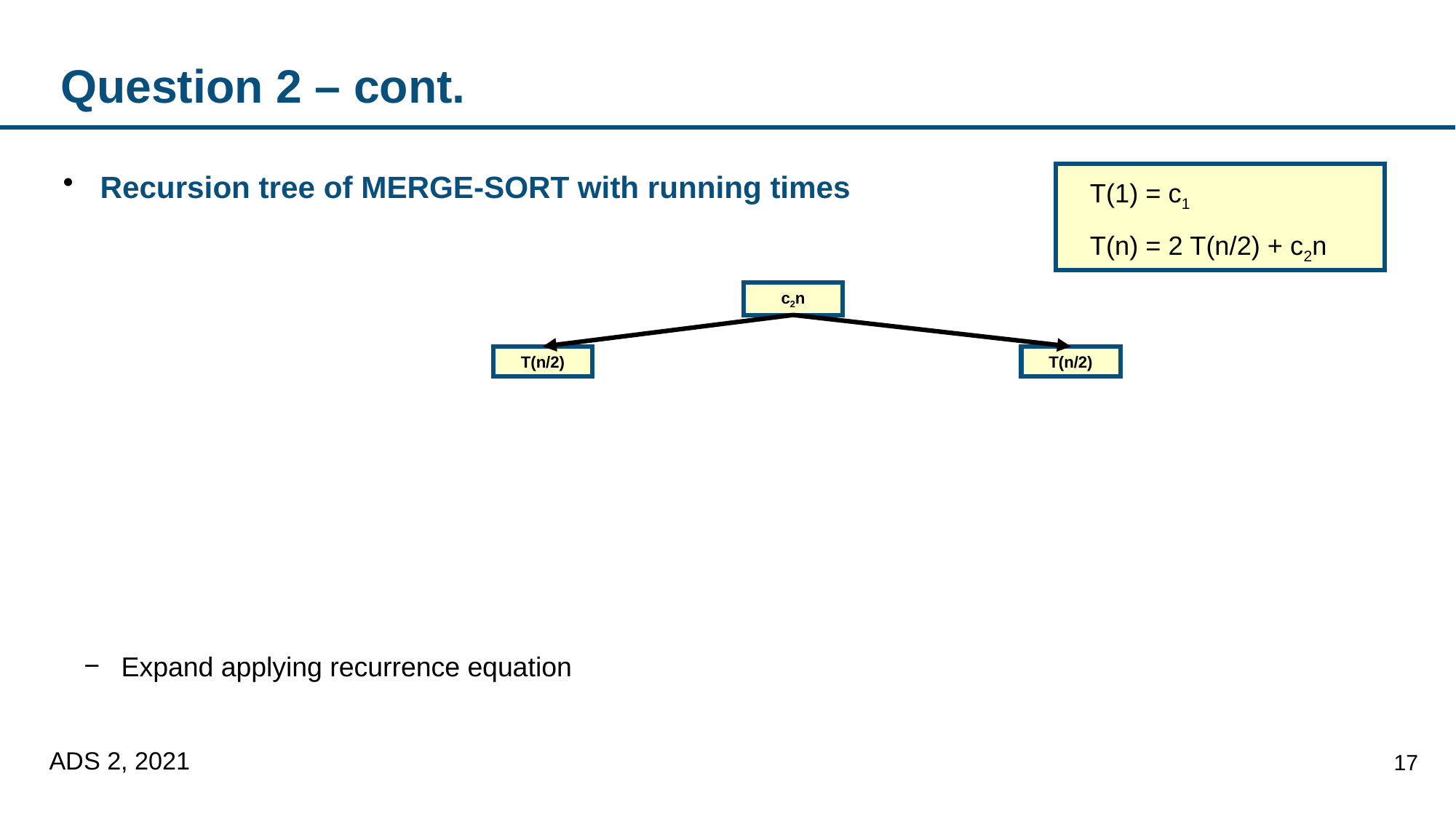

# Question 2 – cont.
Recursion tree of MERGE-SORT with running times

Expand applying recurrence equation
T(1) = c1
T(n) = 2 T(n/2) + c2n
c2n
T(n/2)
T(n/2)
ADS 2, 2021
17